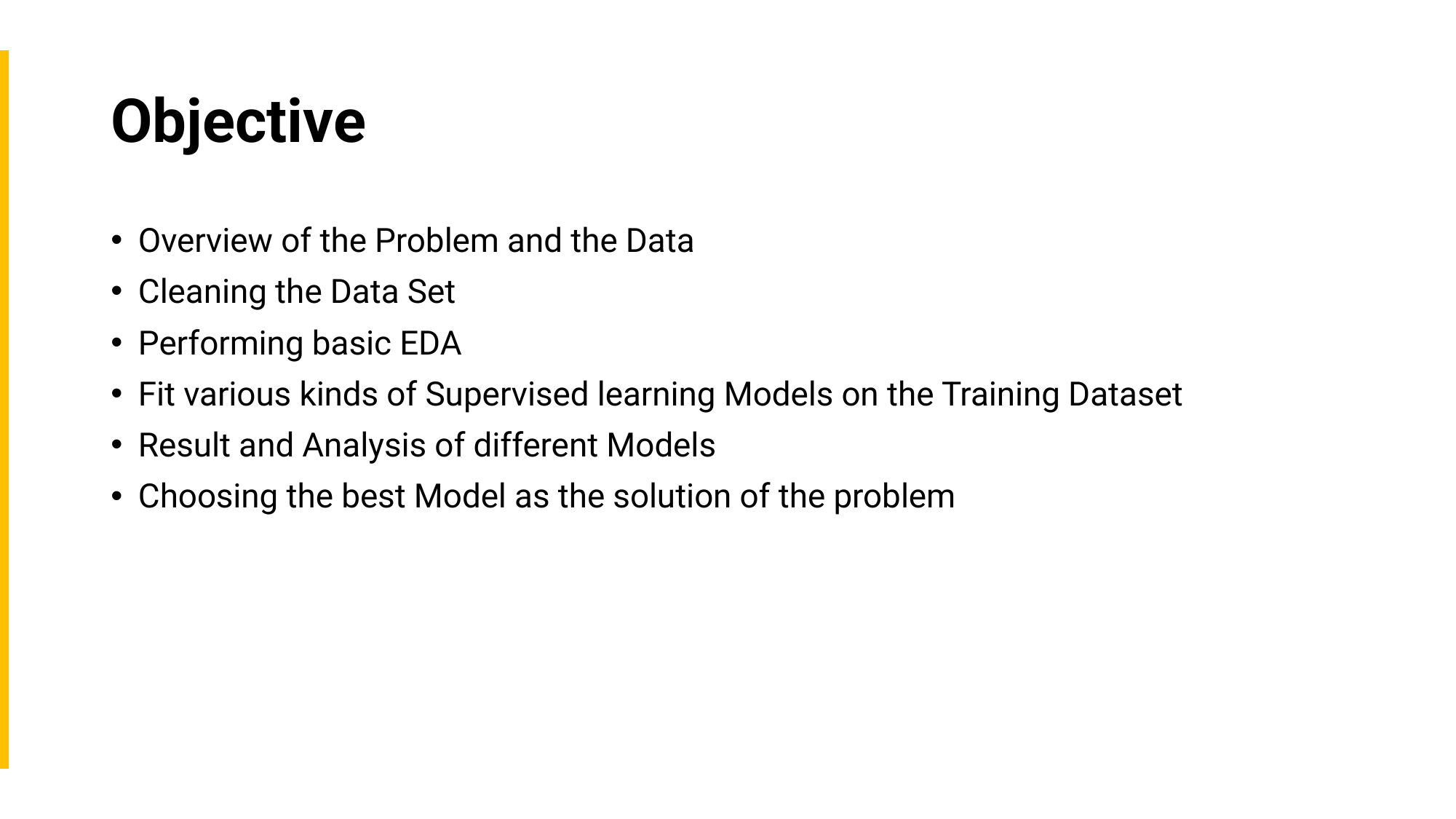

# Objective

Overview of the Problem and the Data
Cleaning the Data Set
Performing basic EDA
Fit various kinds of Supervised learning Models on the Training Dataset
Result and Analysis of different Models
Choosing the best Model as the solution of the problem